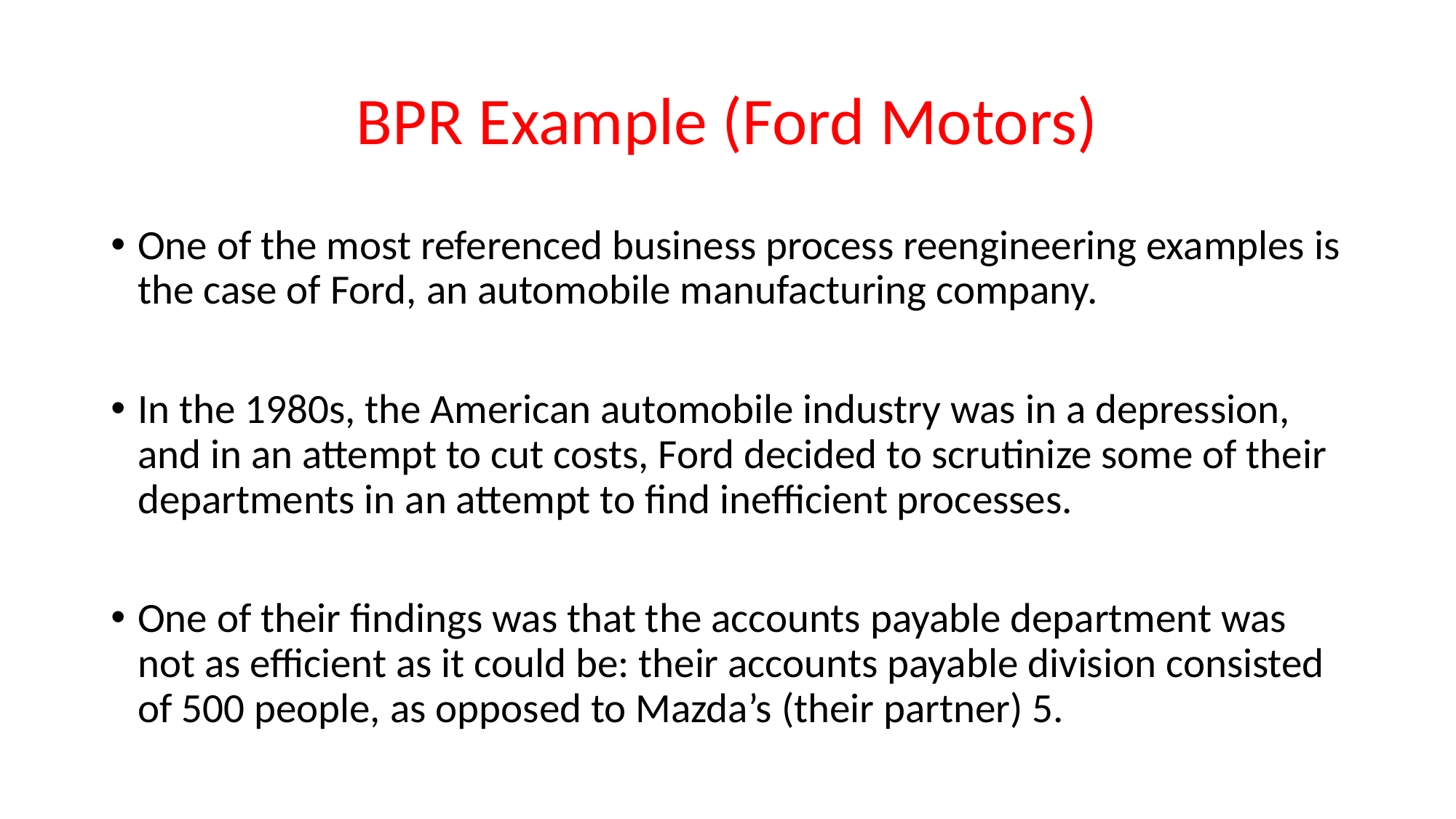

# BPR Example (Ford Motors)
One of the most referenced business process reengineering examples is the case of Ford, an automobile manufacturing company.

In the 1980s, the American automobile industry was in a depression, and in an attempt to cut costs, Ford decided to scrutinize some of their departments in an attempt to find inefficient processes.

One of their findings was that the accounts payable department was not as efficient as it could be: their accounts payable division consisted of 500 people, as opposed to Mazda’s (their partner) 5.